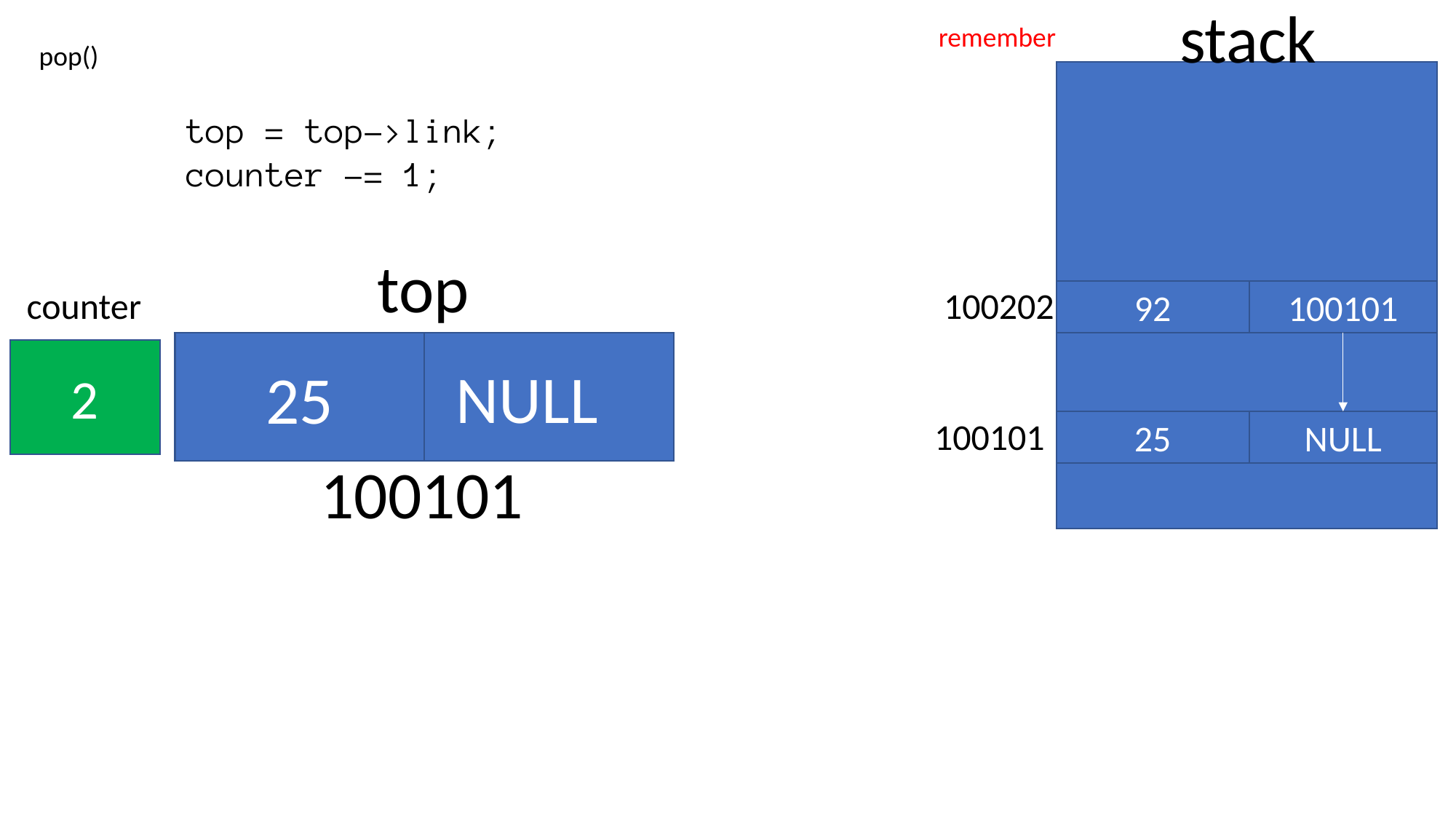

stack
remember
pop()

top = top->link;
counter -= 1;
top
100202
counter
92
100101
25

2
NULL
100101
25
NULL
100101